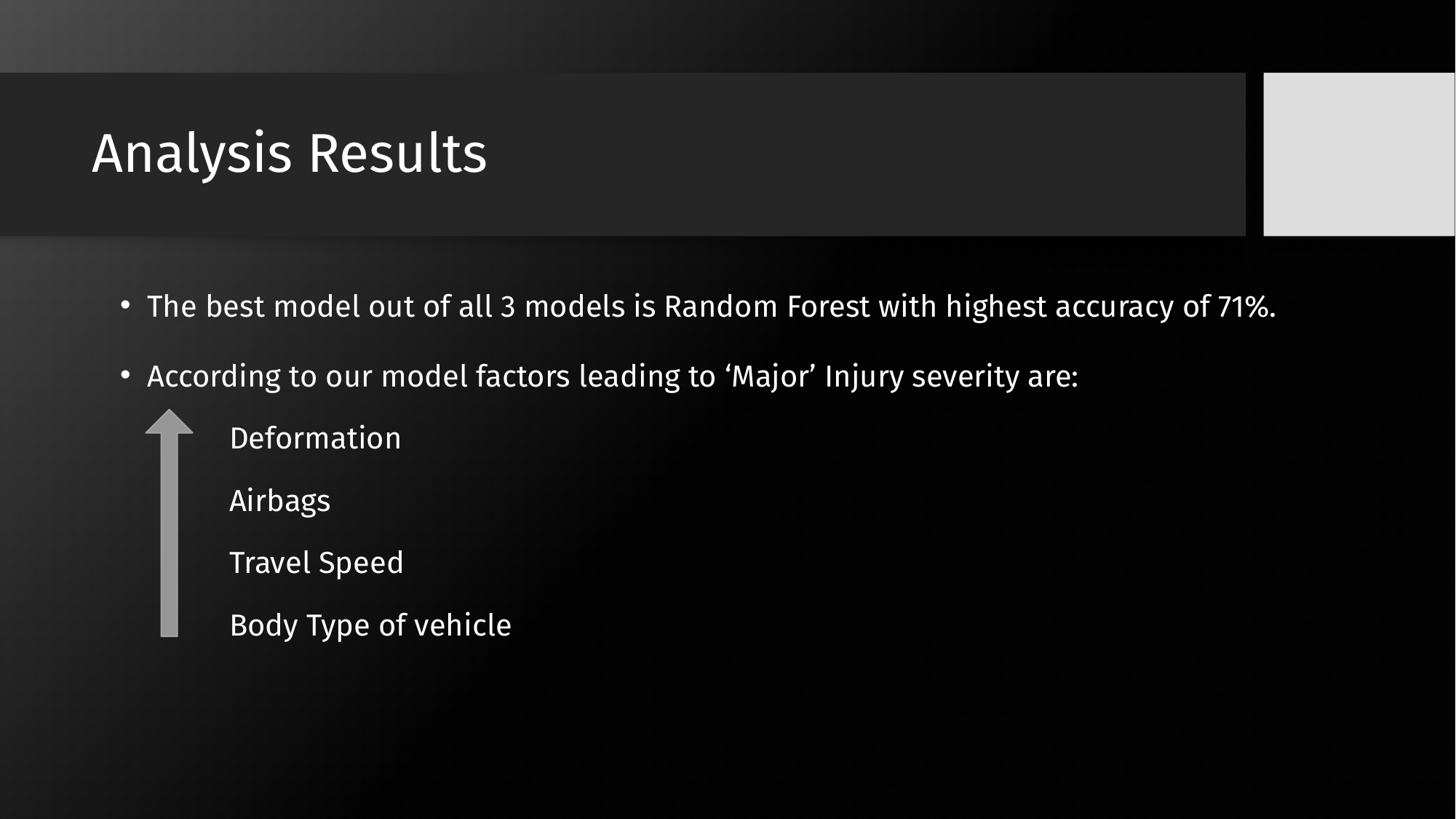

# Analysis Results
The best model out of all 3 models is Random Forest with highest accuracy of 71%.
According to our model factors leading to ‘Major’ Injury severity are:
Deformation
Airbags
Travel Speed
Body Type of vehicle